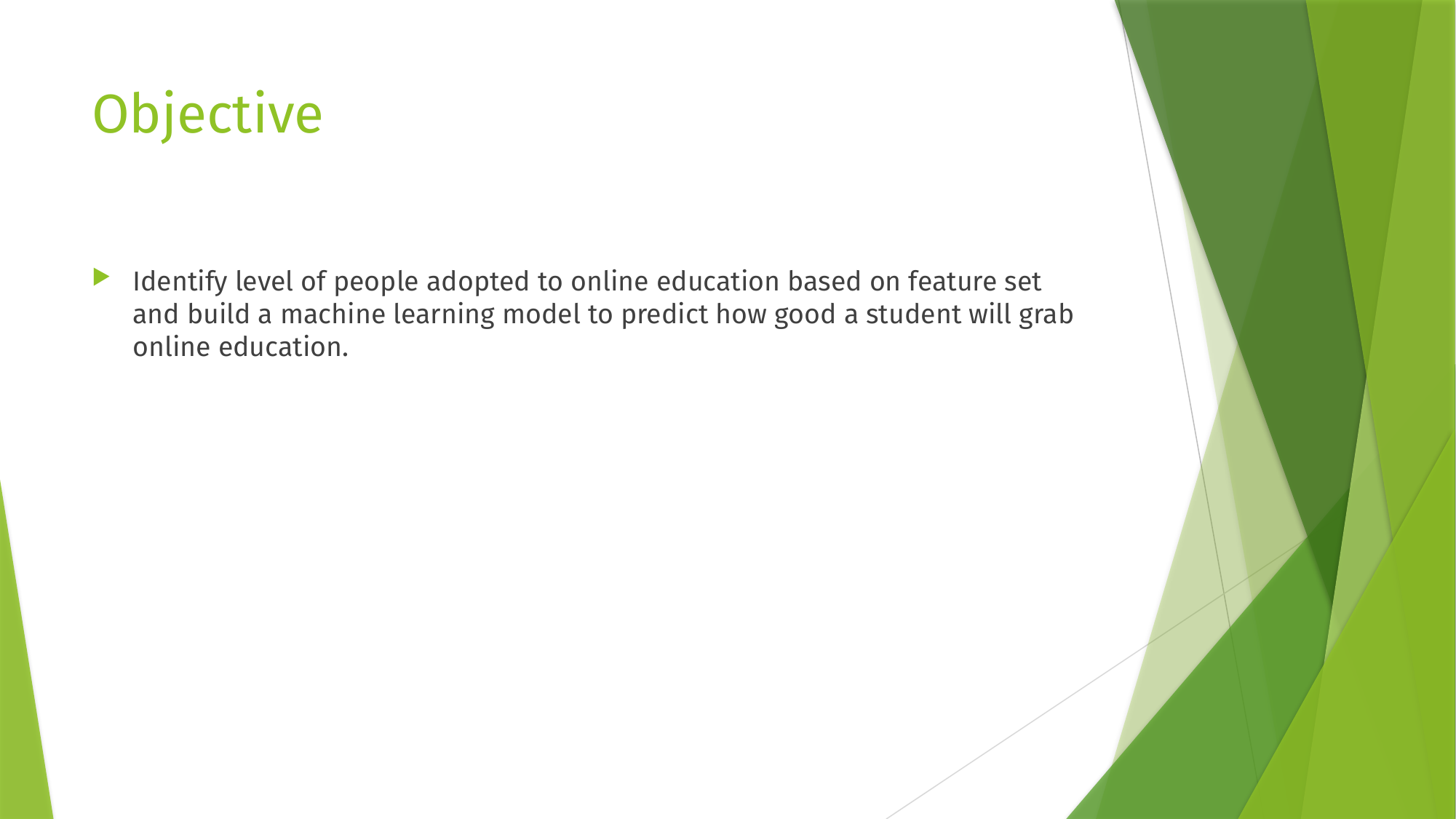

# Objective
Identify level of people adopted to online education based on feature set and build a machine learning model to predict how good a student will grab online education.